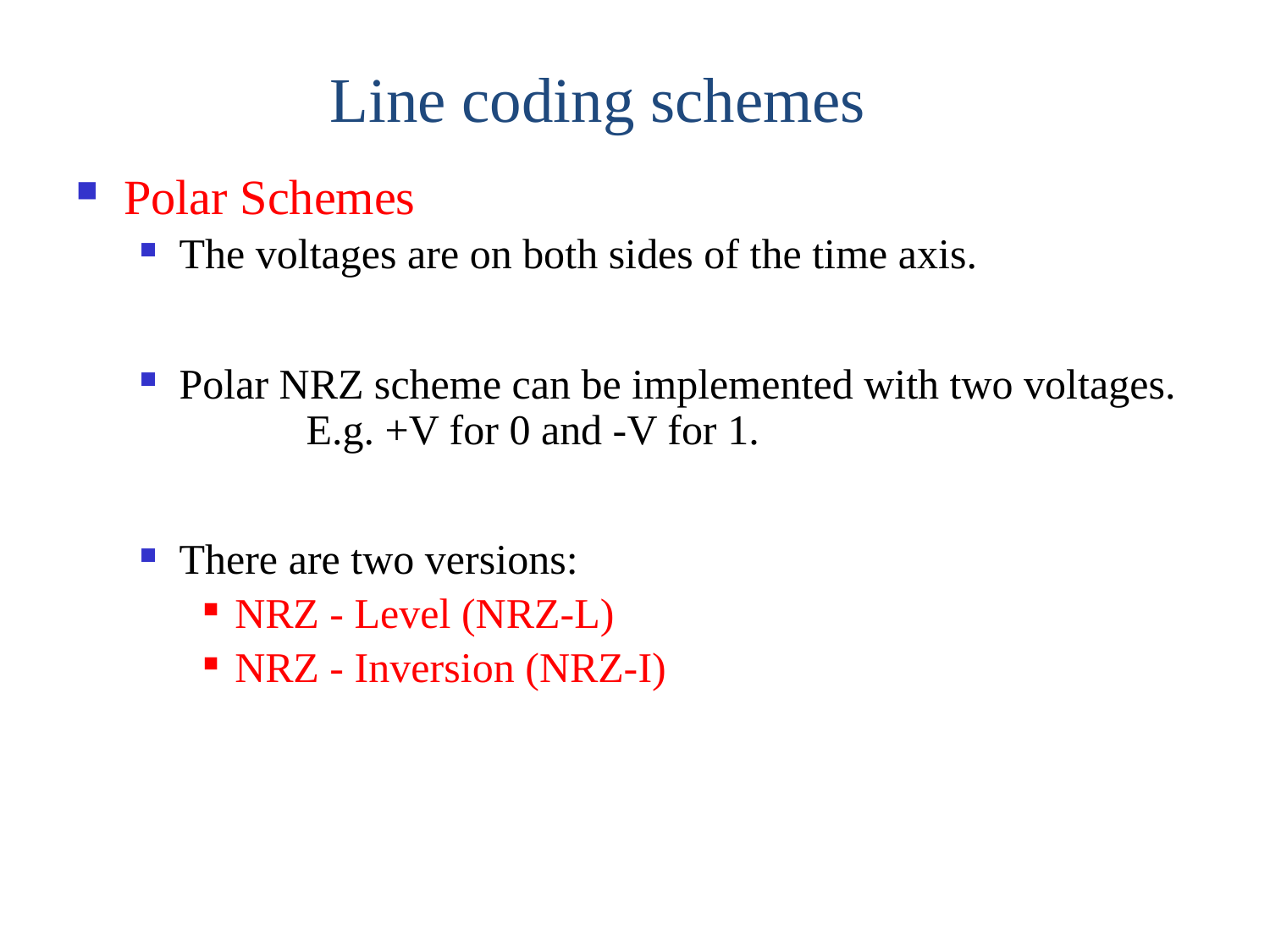

# Line coding schemes
Polar Schemes
The voltages are on both sides of the time axis.

Polar NRZ scheme can be implemented with two voltages. 	E.g. +V for 0 and -V for 1.

There are two versions:
NRZ - Level (NRZ-L)
NRZ - Inversion (NRZ-I)